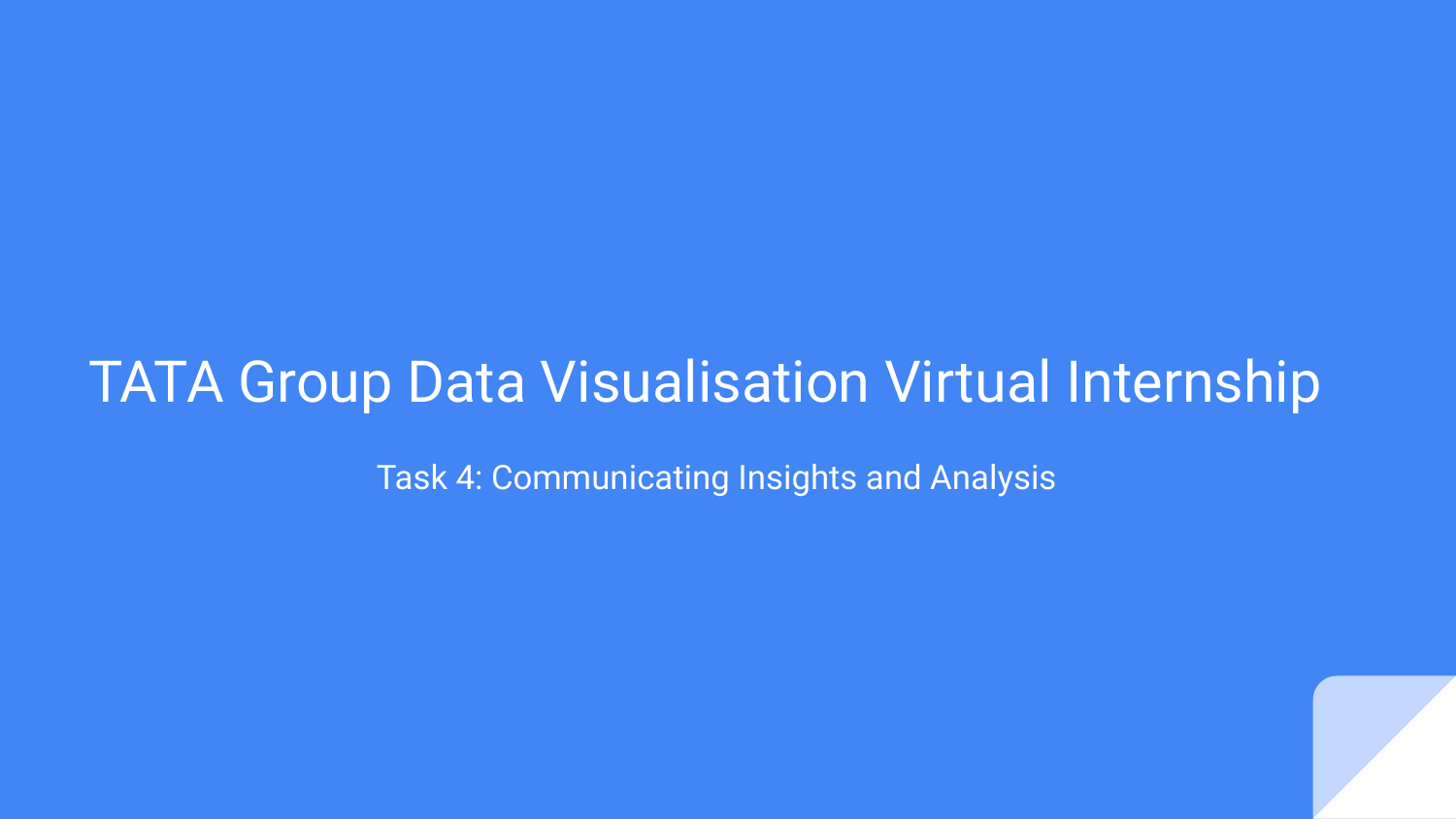

# TATA Group Data Visualisation Virtual Internship
Task 4: Communicating Insights and Analysis